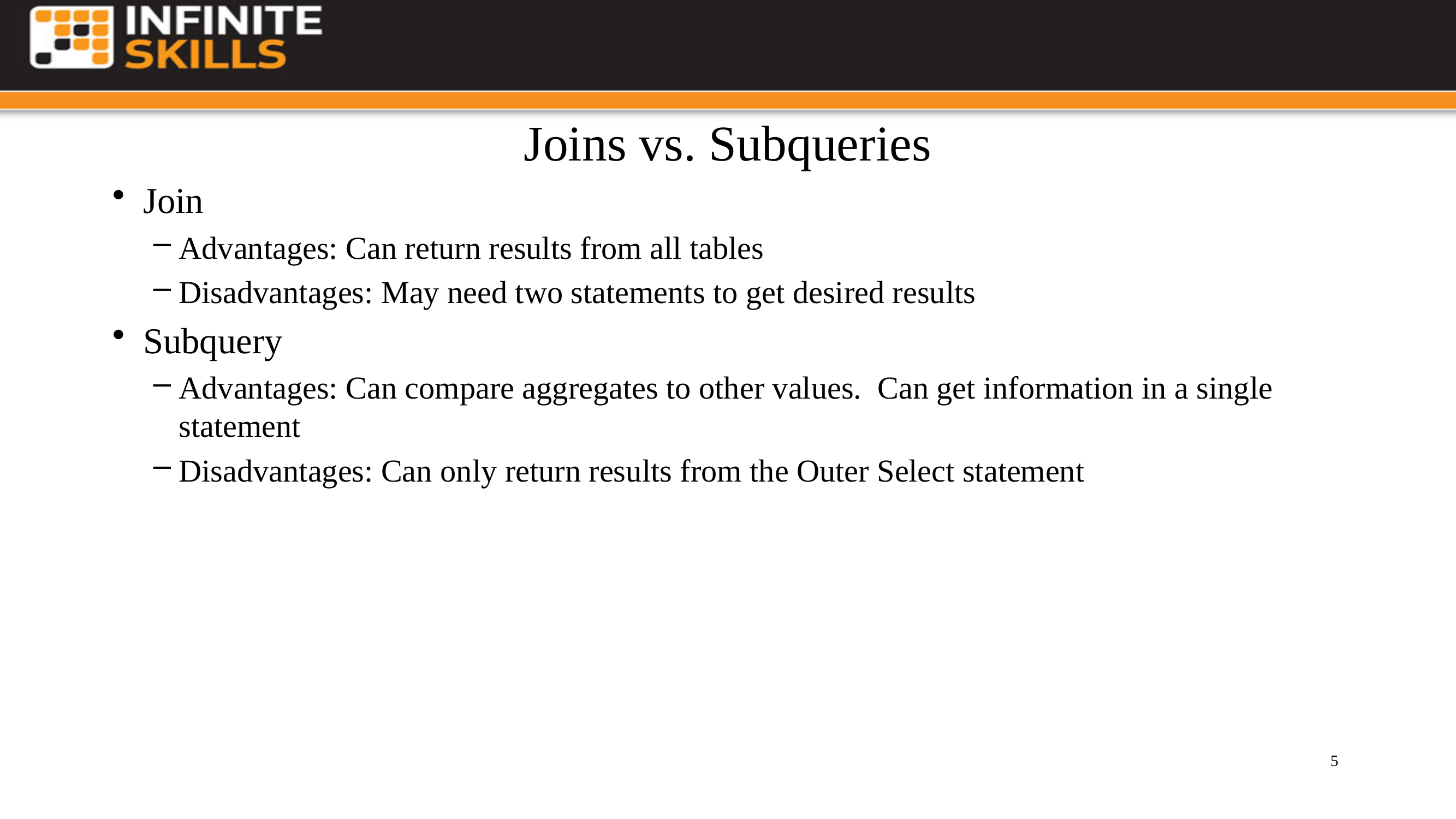

# Joins vs. Subqueries
Join
Advantages: Can return results from all tables
Disadvantages: May need two statements to get desired results
Subquery
Advantages: Can compare aggregates to other values.  Can get information in a single statement
Disadvantages: Can only return results from the Outer Select statement

5